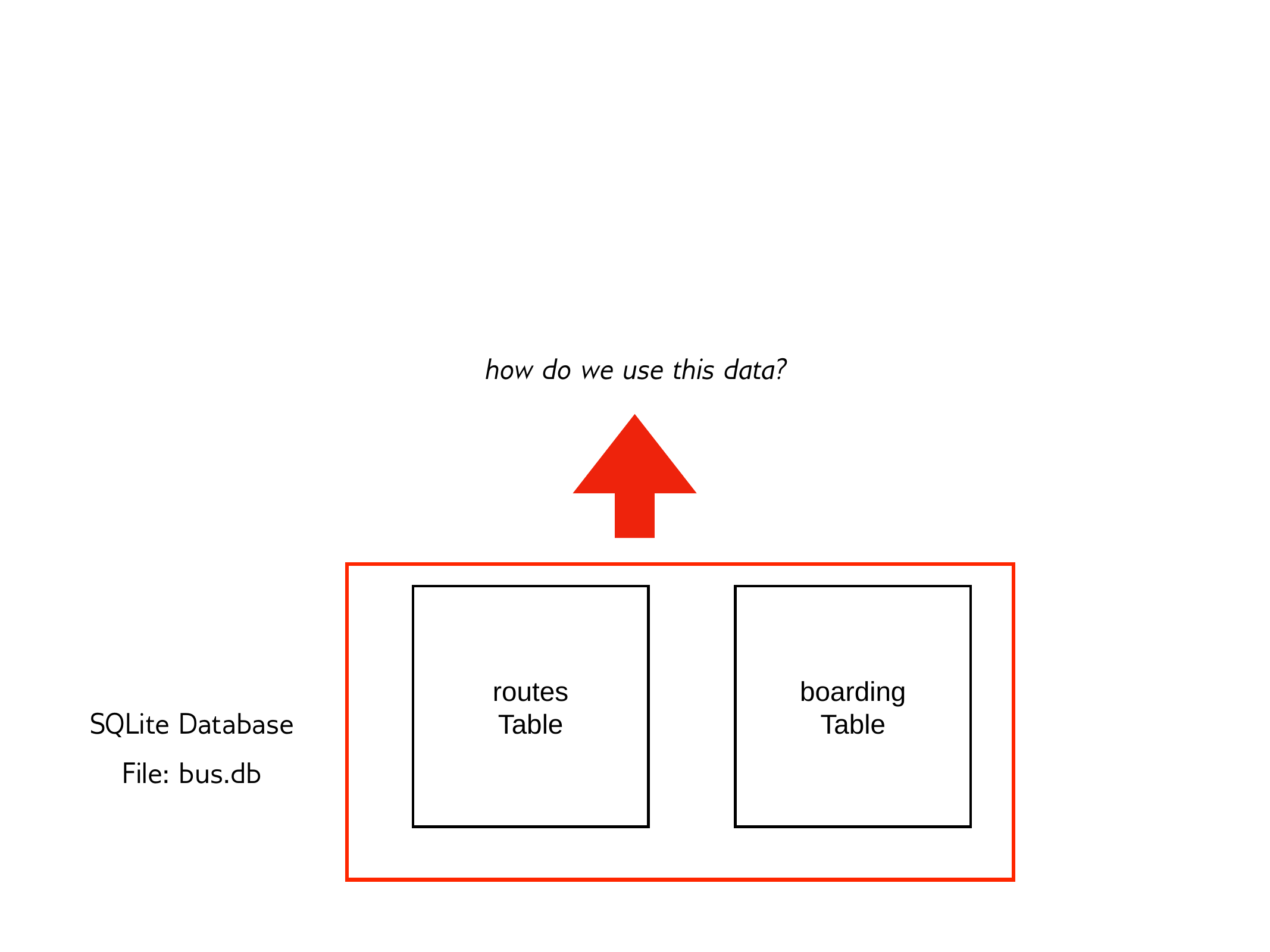

how do we use this data?

routes
Table
boarding
Table
SQLite Database
File: bus.db